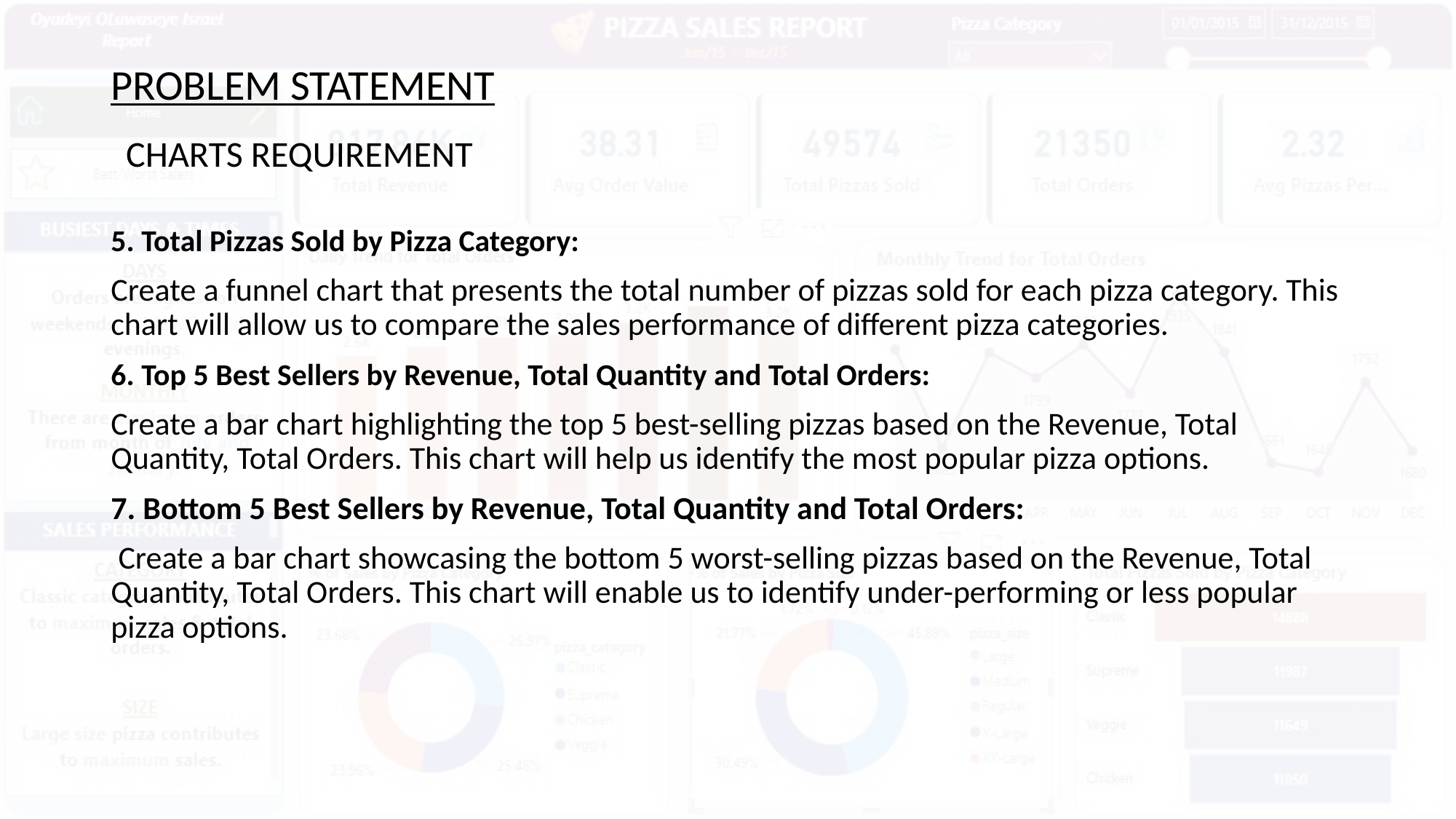

# PROBLEM STATEMENT CHARTS REQUIREMENT
5. Total Pizzas Sold by Pizza Category:
Create a funnel chart that presents the total number of pizzas sold for each pizza category. This chart will allow us to compare the sales performance of different pizza categories.
6. Top 5 Best Sellers by Revenue, Total Quantity and Total Orders:
Create a bar chart highlighting the top 5 best-selling pizzas based on the Revenue, Total Quantity, Total Orders. This chart will help us identify the most popular pizza options.
7. Bottom 5 Best Sellers by Revenue, Total Quantity and Total Orders:
 Create a bar chart showcasing the bottom 5 worst-selling pizzas based on the Revenue, Total Quantity, Total Orders. This chart will enable us to identify under-performing or less popular pizza options.